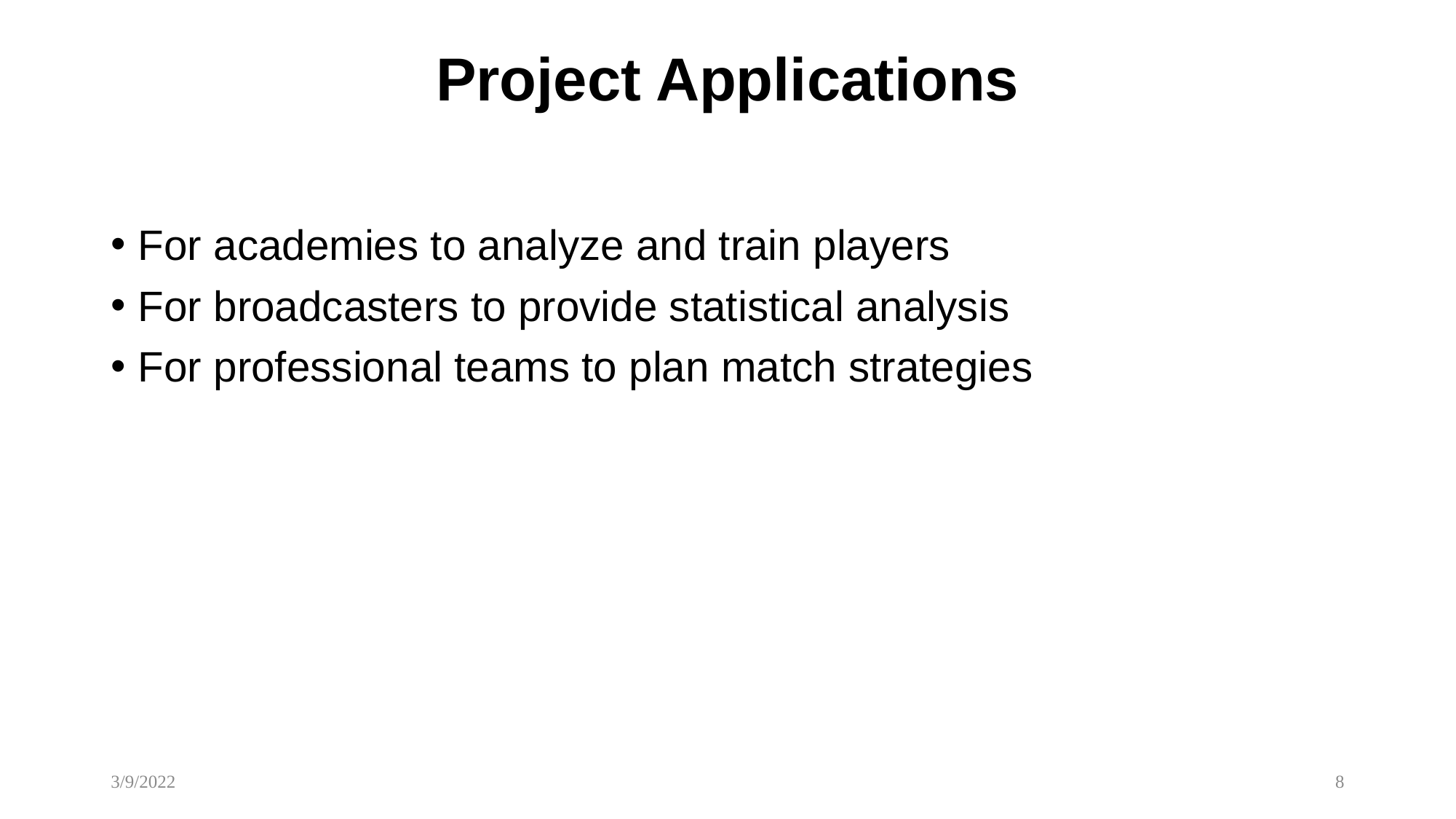

# Project Applications
For academies to analyze and train players
For broadcasters to provide statistical analysis
For professional teams to plan match strategies

3/9/2022
8